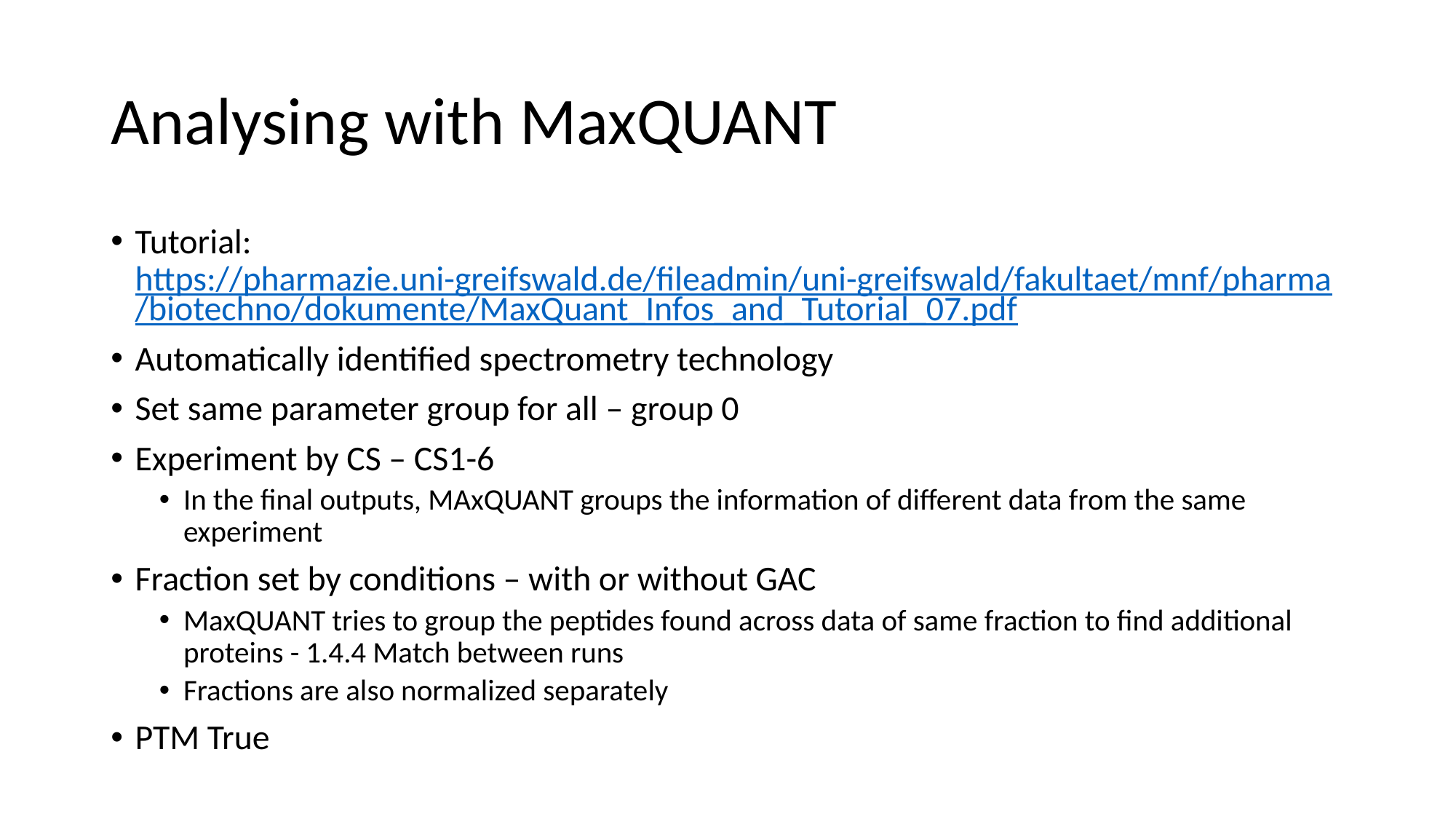

# Analysing with MaxQUANT
Tutorial: https://pharmazie.uni-greifswald.de/fileadmin/uni-greifswald/fakultaet/mnf/pharma/biotechno/dokumente/MaxQuant_Infos_and_Tutorial_07.pdf
Automatically identified spectrometry technology
Set same parameter group for all – group 0
Experiment by CS – CS1-6
In the final outputs, MAxQUANT groups the information of different data from the same experiment
Fraction set by conditions – with or without GAC
MaxQUANT tries to group the peptides found across data of same fraction to find additional proteins - 1.4.4 Match between runs
Fractions are also normalized separately
PTM True